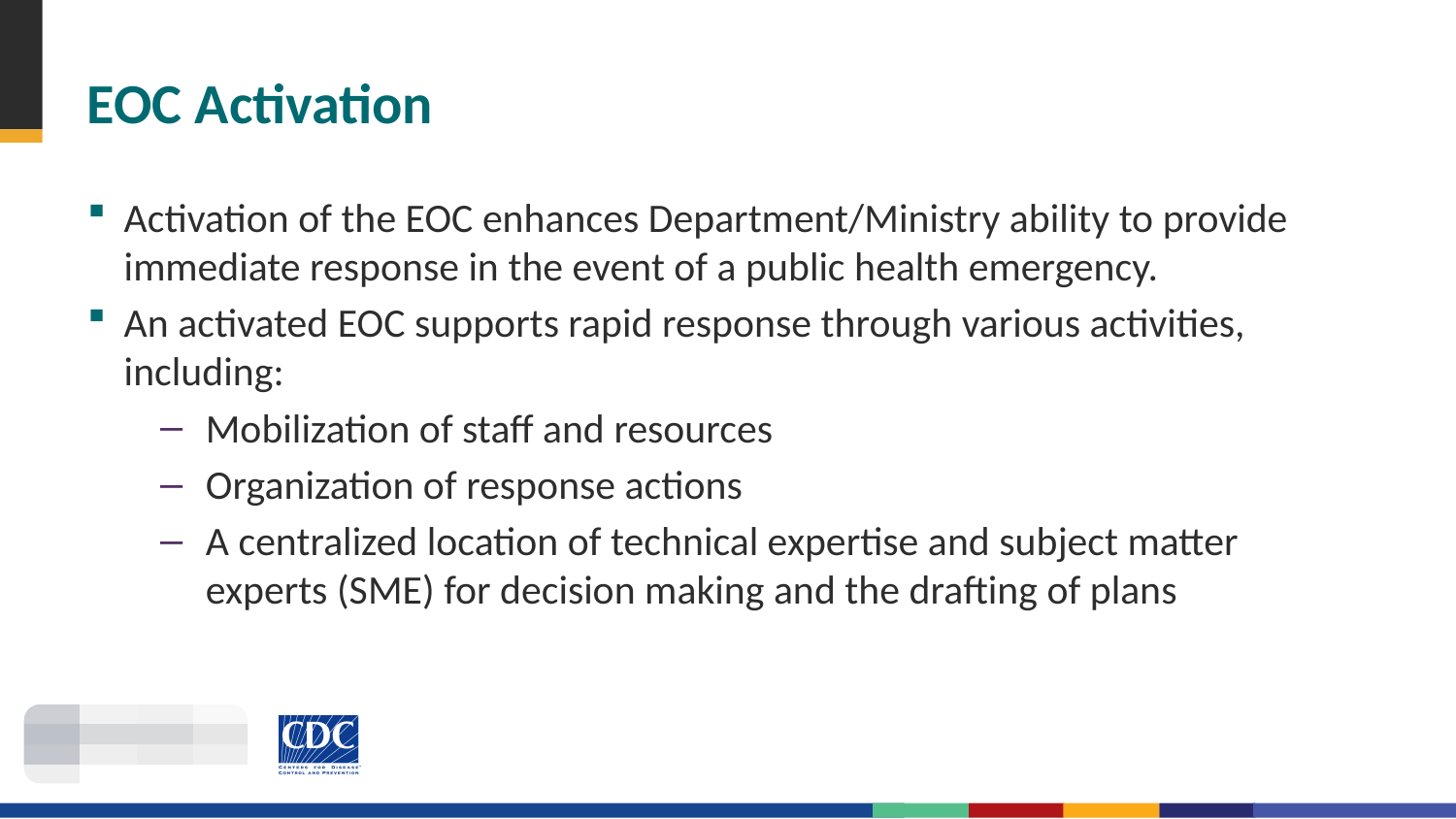

# EOC Activation
Activation of the EOC enhances Department/Ministry ability to provide immediate response in the event of a public health emergency.
An activated EOC supports rapid response through various activities, including:
Mobilization of staff and resources
Organization of response actions
A centralized location of technical expertise and subject matter experts (SME) for decision making and the drafting of plans